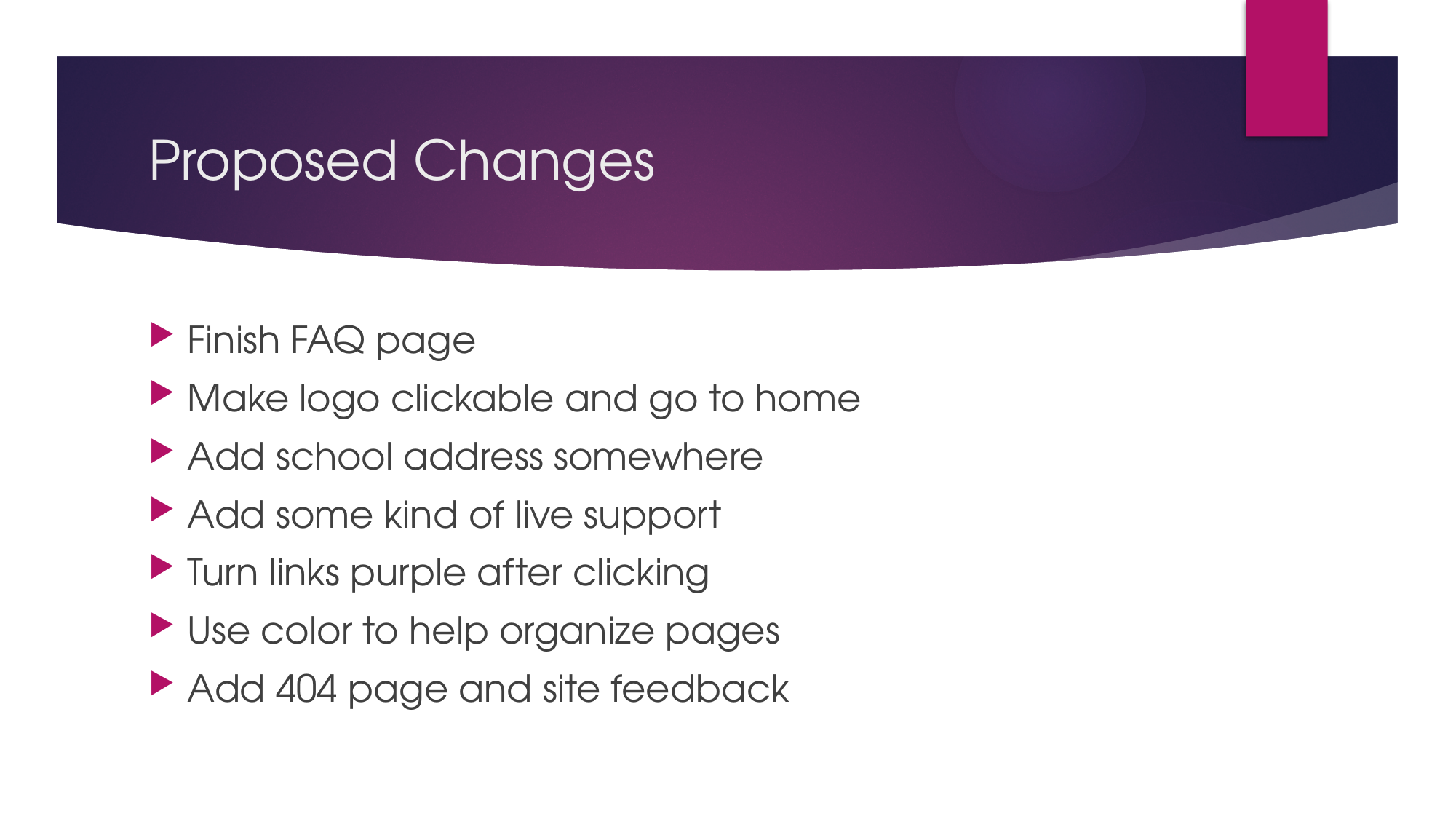

# Proposed Changes
Finish FAQ page
Make logo clickable and go to home
Add school address somewhere
Add some kind of live support
Turn links purple after clicking
Use color to help organize pages
Add 404 page and site feedback